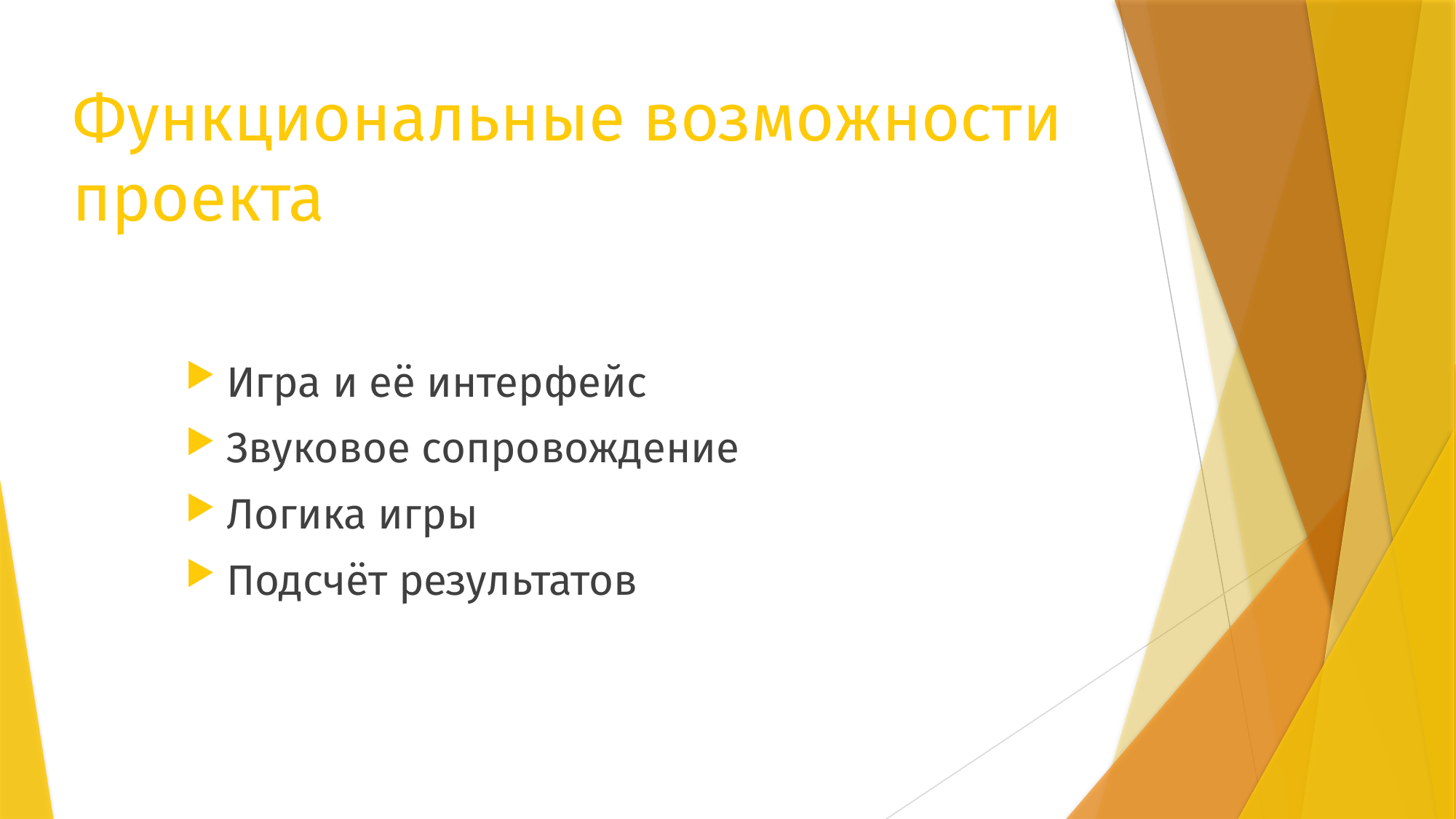

# Функциональные возможности проекта
Игра и её интерфейс
Звуковое сопровождение
Логика игры
Подсчёт результатов